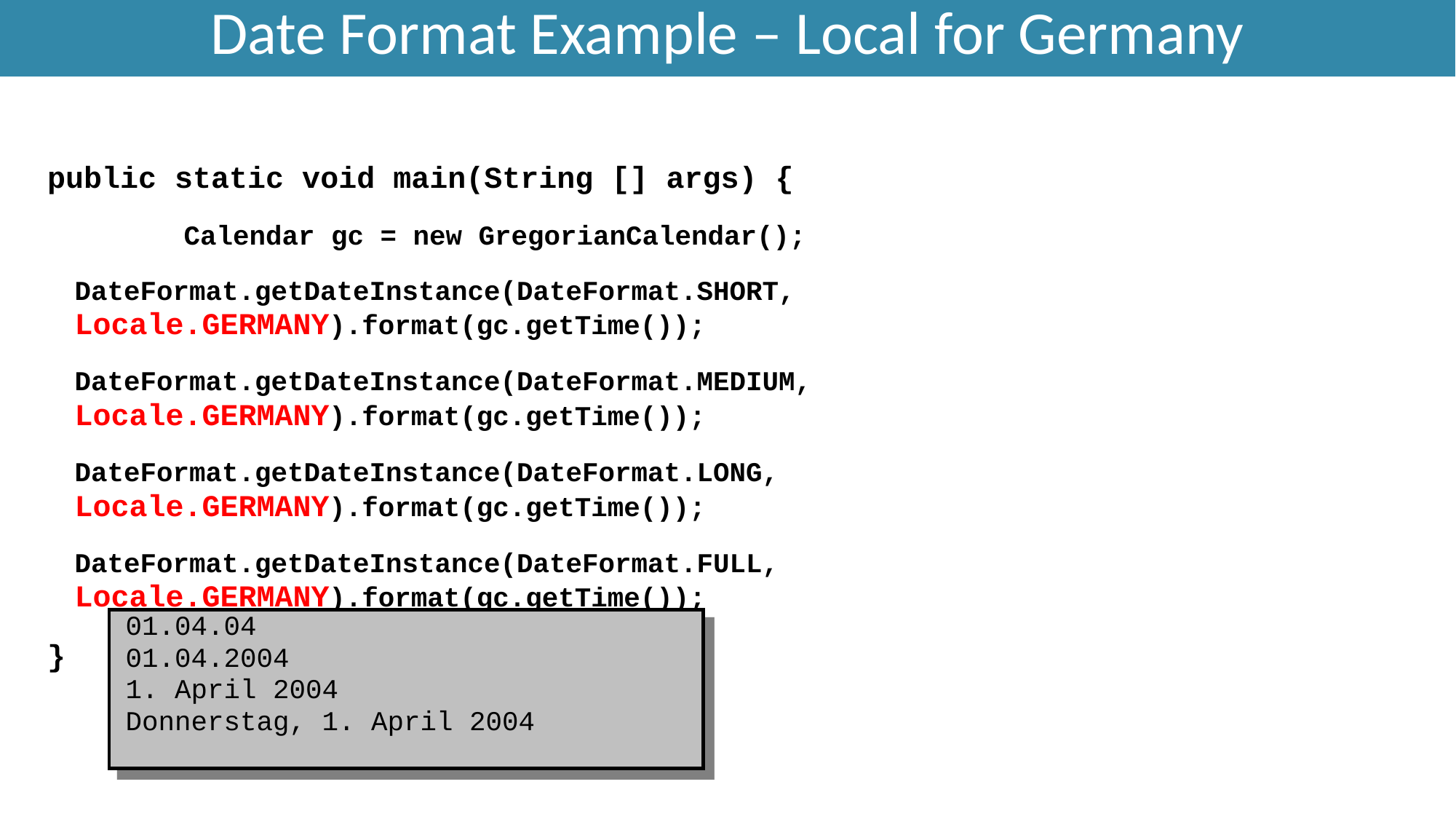

# Date Format Example – Local for Germany
Utility Classes
public static void main(String [] args) {
  	Calendar gc = new GregorianCalendar();
	DateFormat.getDateInstance(DateFormat.SHORT, 	Locale.GERMANY).format(gc.getTime());
	DateFormat.getDateInstance(DateFormat.MEDIUM, 	Locale.GERMANY).format(gc.getTime());
	DateFormat.getDateInstance(DateFormat.LONG, 	Locale.GERMANY).format(gc.getTime());
	DateFormat.getDateInstance(DateFormat.FULL, 	Locale.GERMANY).format(gc.getTime());
}
 01.04.04
 01.04.2004
 1. April 2004
 Donnerstag, 1. April 2004